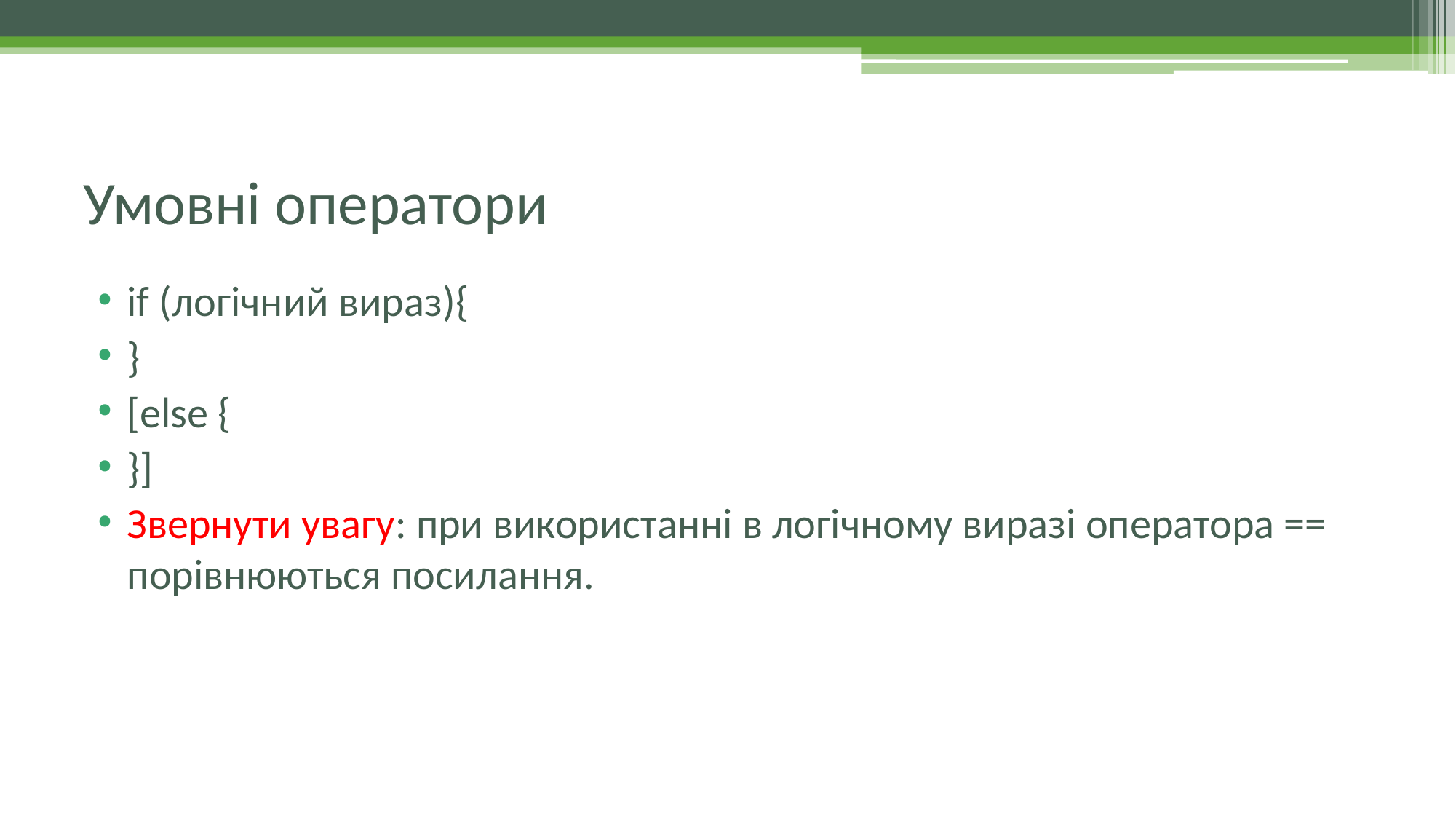

# Умовні оператори
if (логічний вираз){
}
[else {
}]
Звернути увагу: при використанні в логічному виразі оператора == порівнюються посилання.